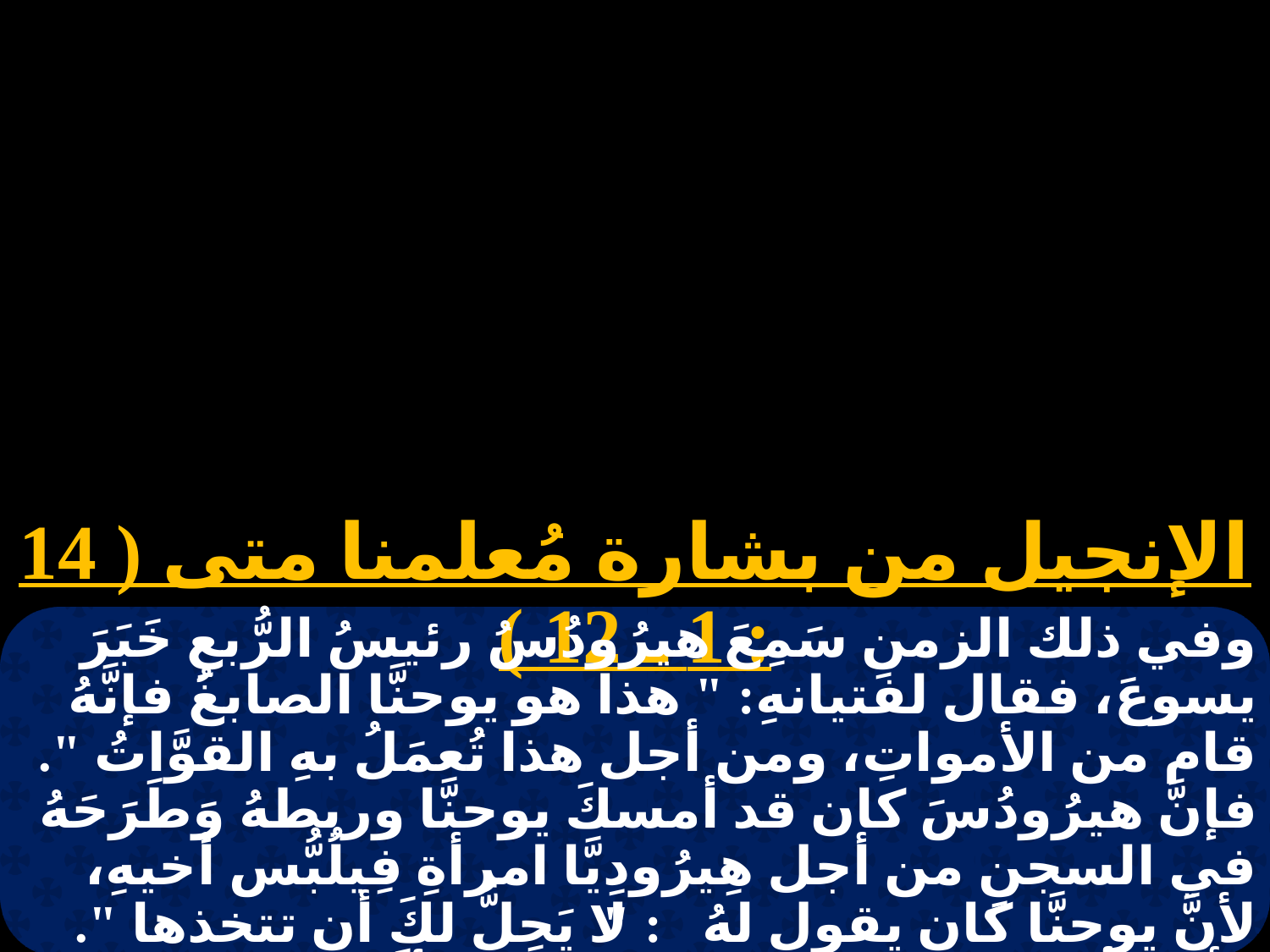

# الإنجيل من بشارة مُعلمنا متى ( 14 : 1 ـ 12 )
وفي ذلك الزمنِ سَمِعَ هيرُودُسُ رئيسُ الرُّبعِ خَبَرَ يسوعَ، فقال لفتيانهِ: " هذا هو يوحنَّا الصابغُ فإنَّهُ قام من الأمواتِ، ومن أجل هذا تُعمَلُ بهِ القوَّاتُ ". فإنَّ هيرُودُسَ كان قد أمسكَ يوحنَّا وربطهُ وَطَرَحَهُ في السجنِ من أجل هِيرُودِيَّا امرأةِ فِيلُبُّس أخيهِ، لأنَّ يوحنَّا كان يقول لهُ: " لا يَحِلُّ لكَ أن تتخذها ". وأراد أن يَقتلهُ فخاف من الجمع، لأنَّهُ كان عِندَهُم مِثلَ نَبِيٍّ. فلمَّا كان يوم مَولِدُ هِيرُودُسَ، رقصت ابنةُ هِيرُودِيَّا في الوسط فَسَرَّتْ هِيرُودُسَ.